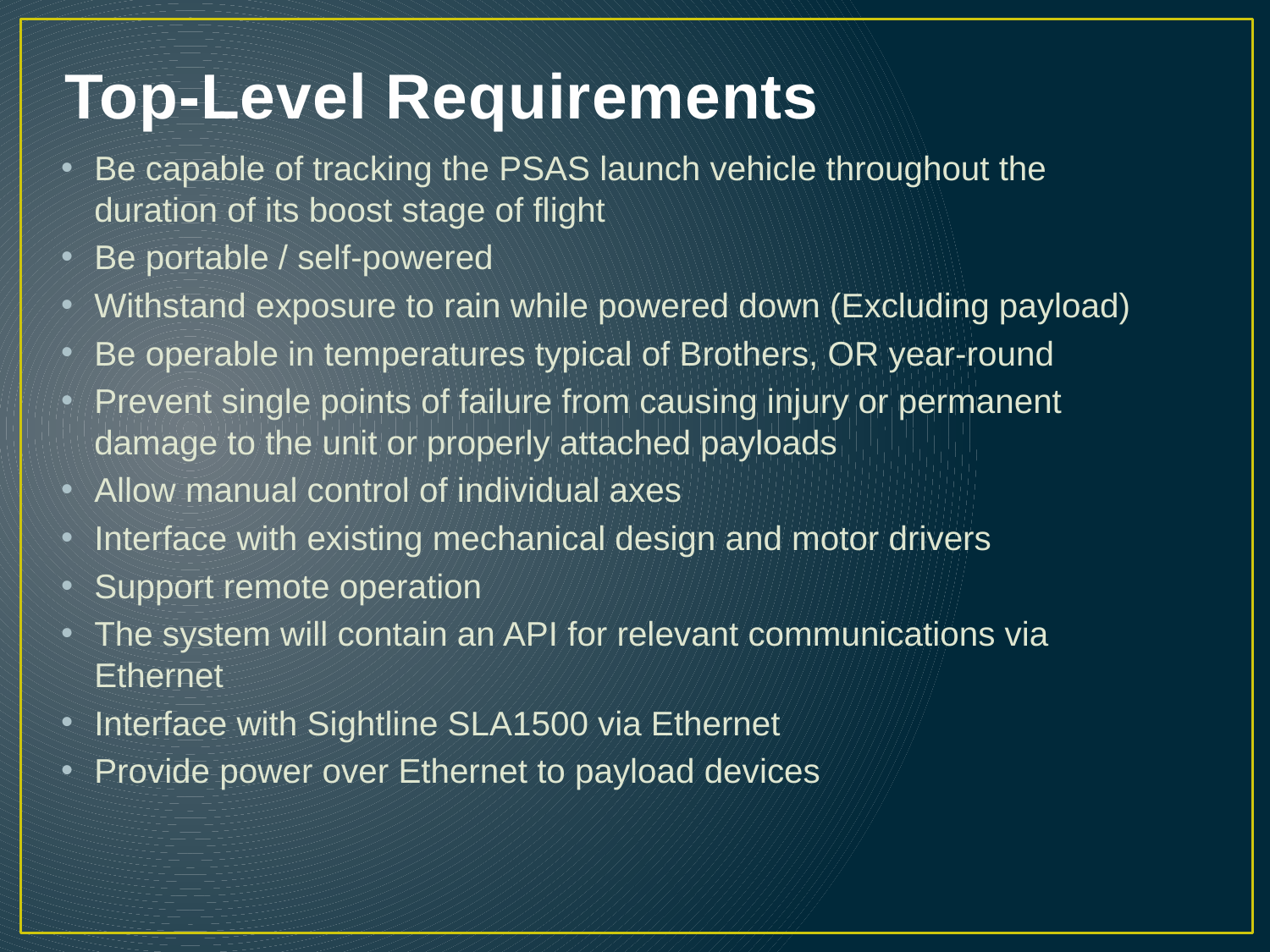

# Top-Level Requirements
Be capable of tracking the PSAS launch vehicle throughout the duration of its boost stage of flight
Be portable / self-powered
Withstand exposure to rain while powered down (Excluding payload)
Be operable in temperatures typical of Brothers, OR year-round
Prevent single points of failure from causing injury or permanent damage to the unit or properly attached payloads
Allow manual control of individual axes
Interface with existing mechanical design and motor drivers
Support remote operation
The system will contain an API for relevant communications via Ethernet
Interface with Sightline SLA1500 via Ethernet
Provide power over Ethernet to payload devices